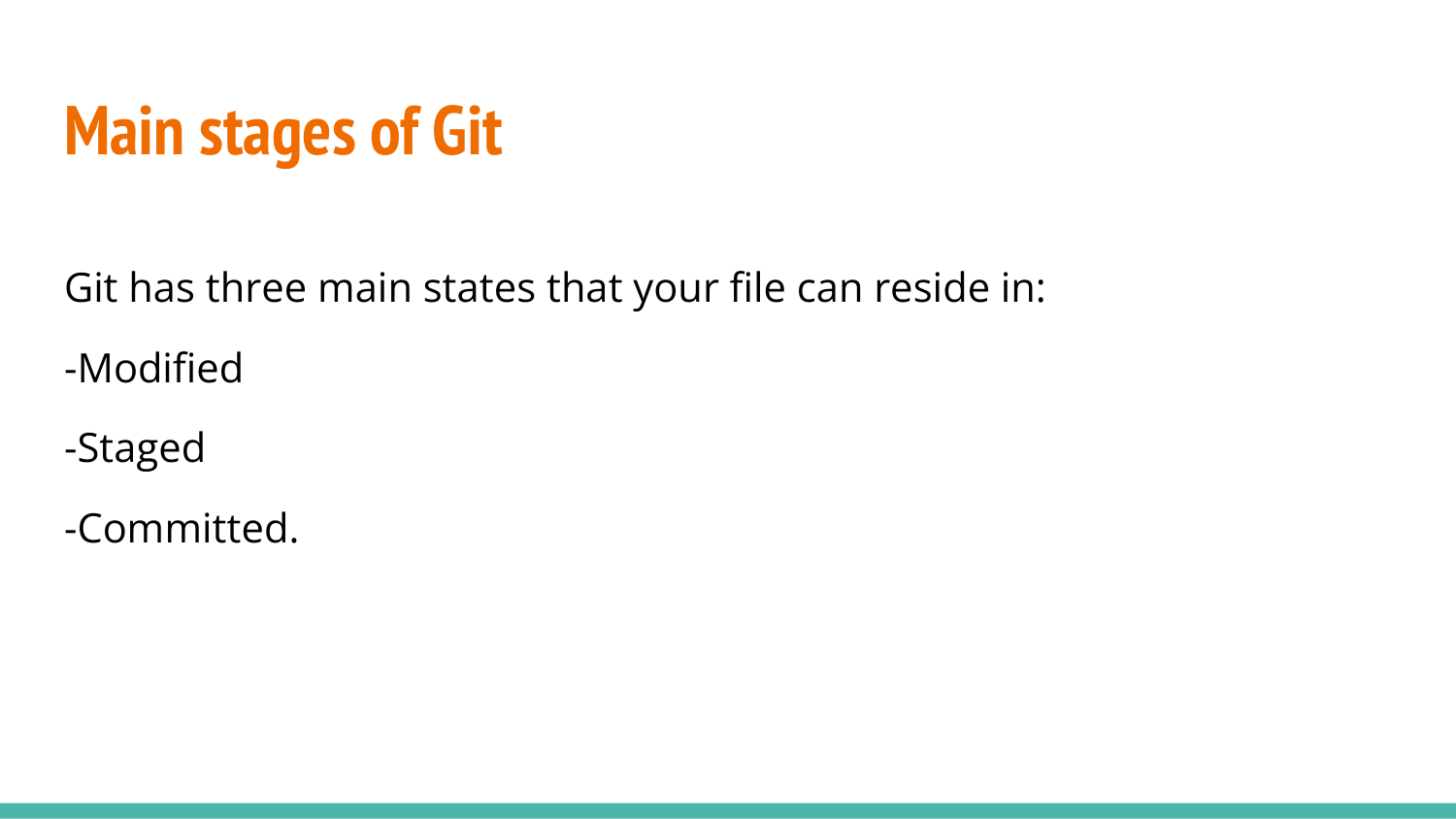

# Main stages of Git
Git has three main states that your file can reside in:
-Modified
-Staged
-Committed.